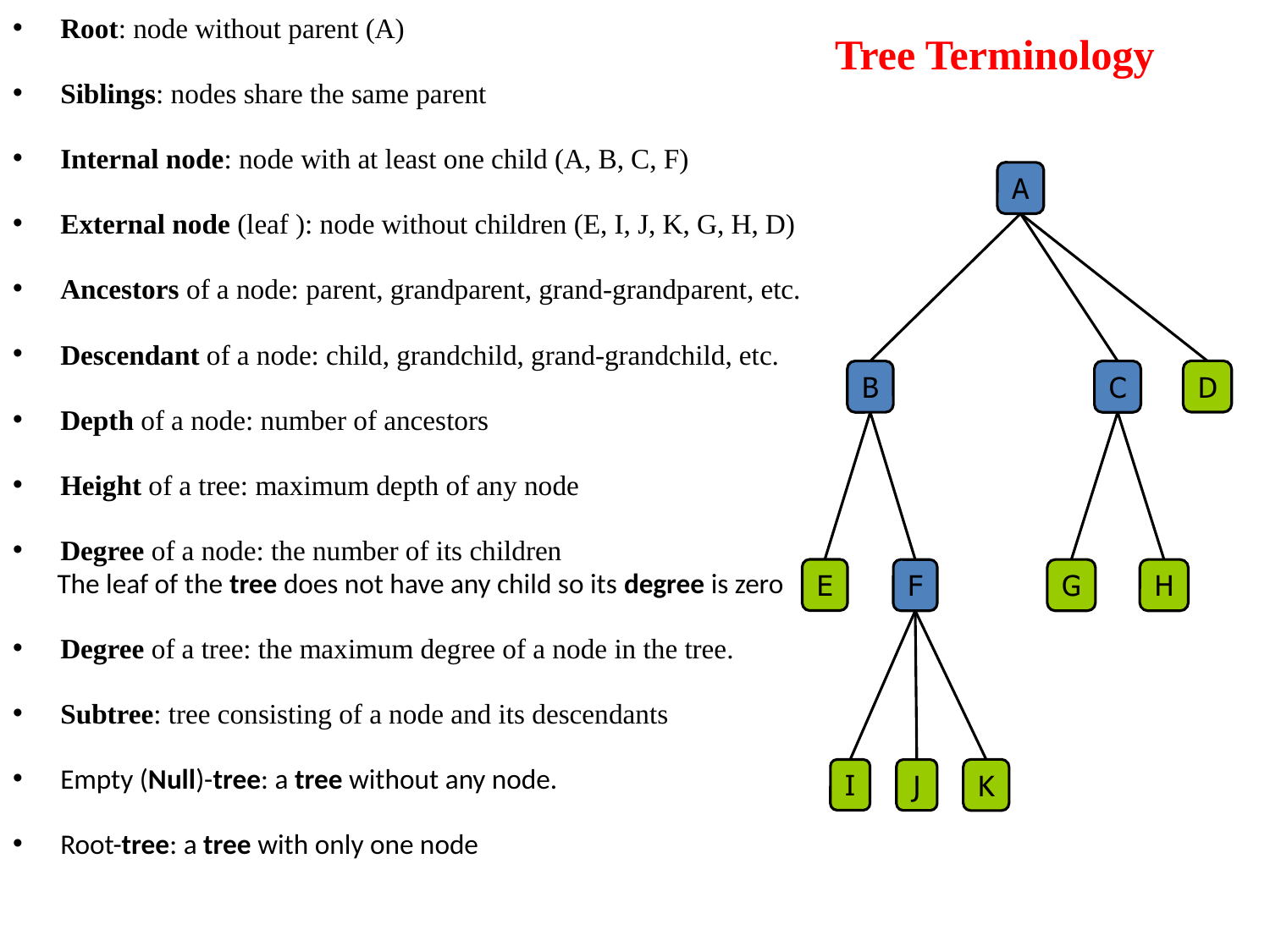

Root: node without parent (A)

Siblings: nodes share the same parent

Internal node: node with at least one child (A, B, C, F)

External node (leaf ): node without children (E, I, J, K, G, H, D)

Ancestors of a node: parent, grandparent, grand-grandparent, etc.

Descendant of a node: child, grandchild, grand-grandchild, etc.

Depth of a node: number of ancestors

Height of a tree: maximum depth of any node

Degree of a node: the number of its children
       The leaf of the tree does not have any child so its degree is zero

Degree of a tree: the maximum degree of a node in the tree.

Subtree: tree consisting of a node and its descendants

Empty (Null)-tree: a tree without any node.

Root-tree: a tree with only one node

# Tree Terminology
A
D
B
C
E
G
H
F
K
I
J